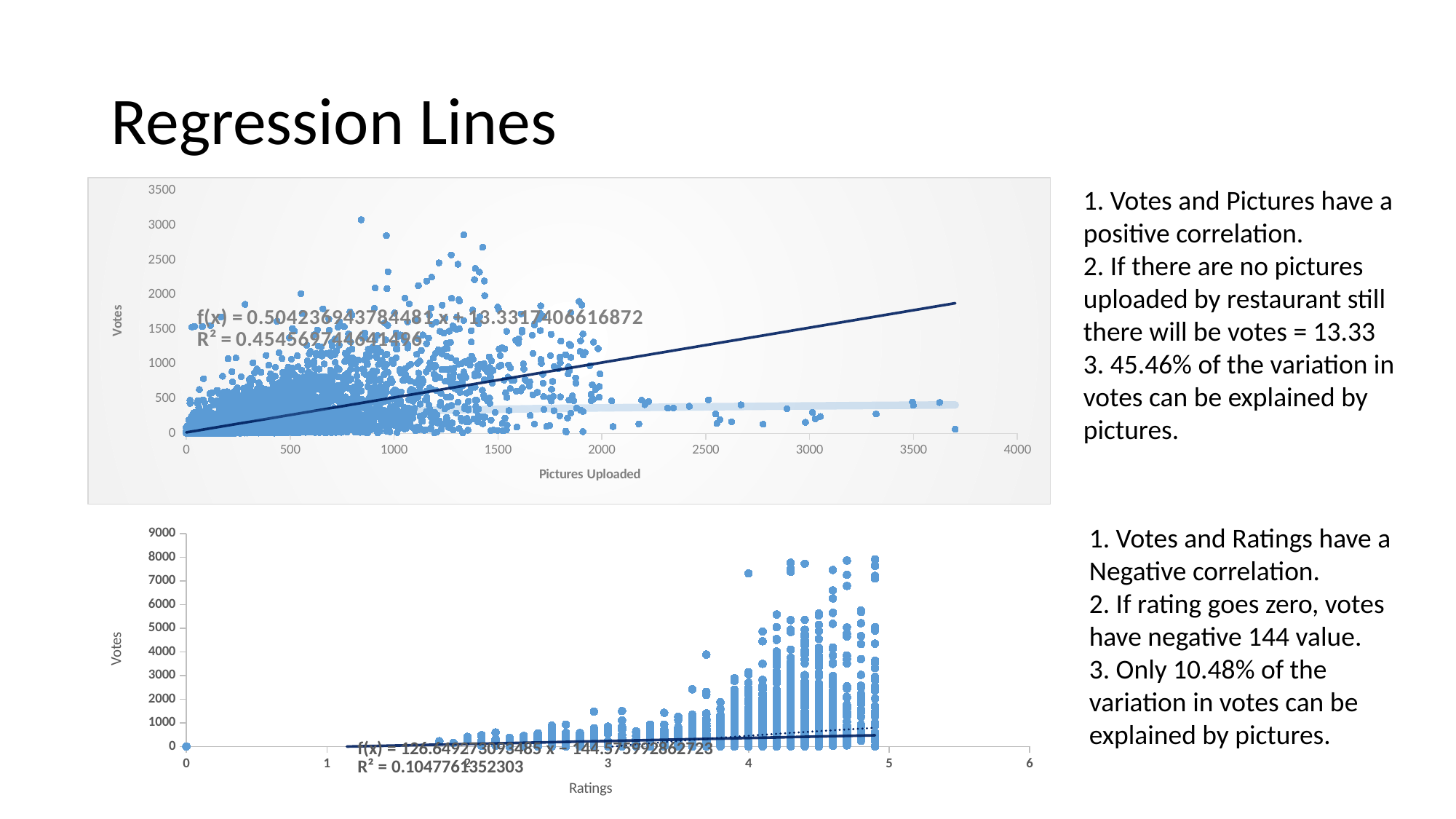

# Regression Lines

### Chart

| Category | pictures |
|---|---|
1. Votes and Pictures have a positive correlation.
2. If there are no pictures uploaded by restaurant still there will be votes = 13.33
3. 45.46% of the variation in votes can be explained by pictures.
1. Votes and Ratings have a Negative correlation.
2. If rating goes zero, votes have negative 144 value.
3. Only 10.48% of the variation in votes can be explained by pictures.

### Chart

| Category | votes |
|---|---|